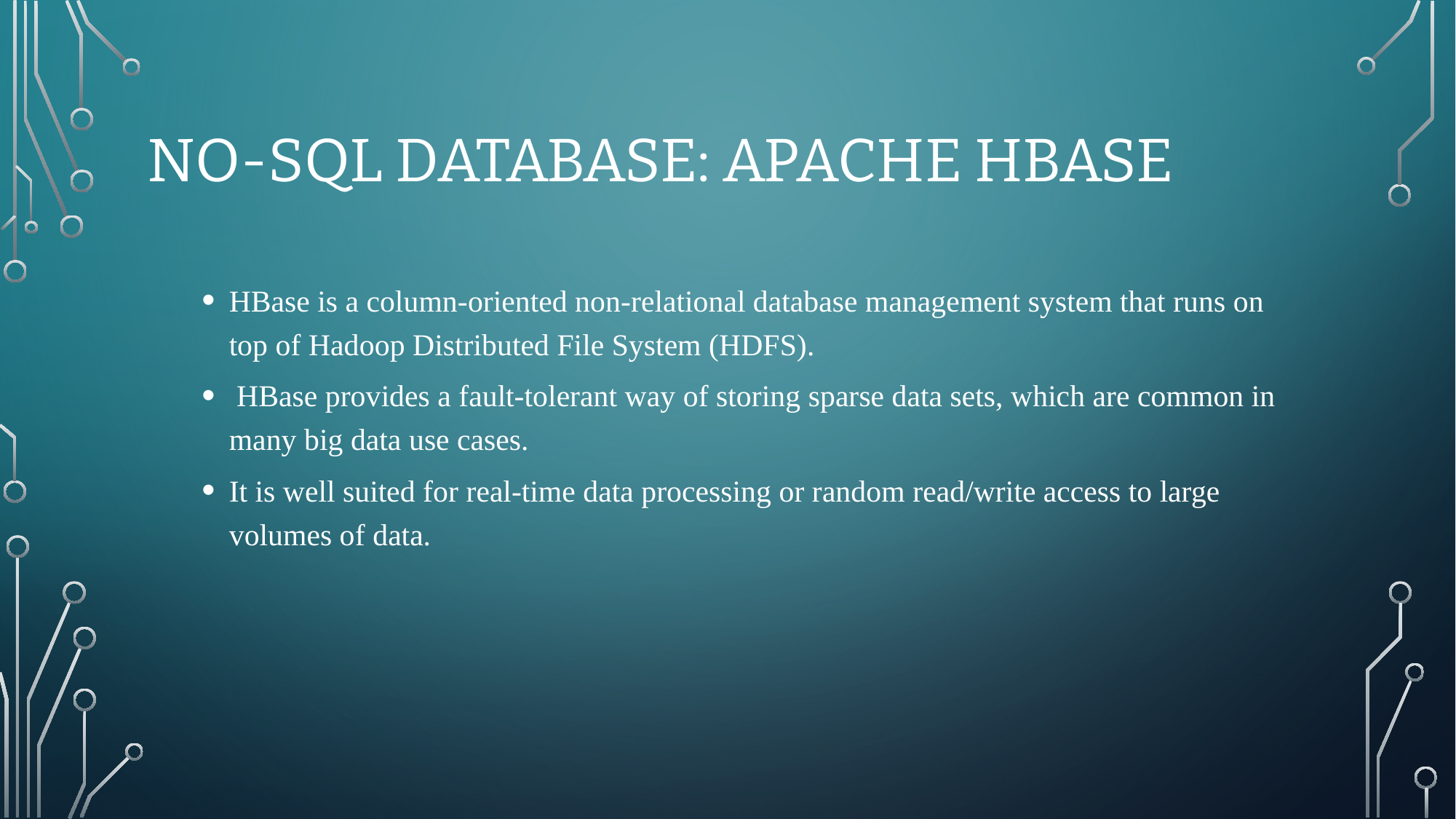

# No-SQl database: Apache HBase
HBase is a column-oriented non-relational database management system that runs on top of Hadoop Distributed File System (HDFS).
 HBase provides a fault-tolerant way of storing sparse data sets, which are common in many big data use cases.
It is well suited for real-time data processing or random read/write access to large volumes of data.